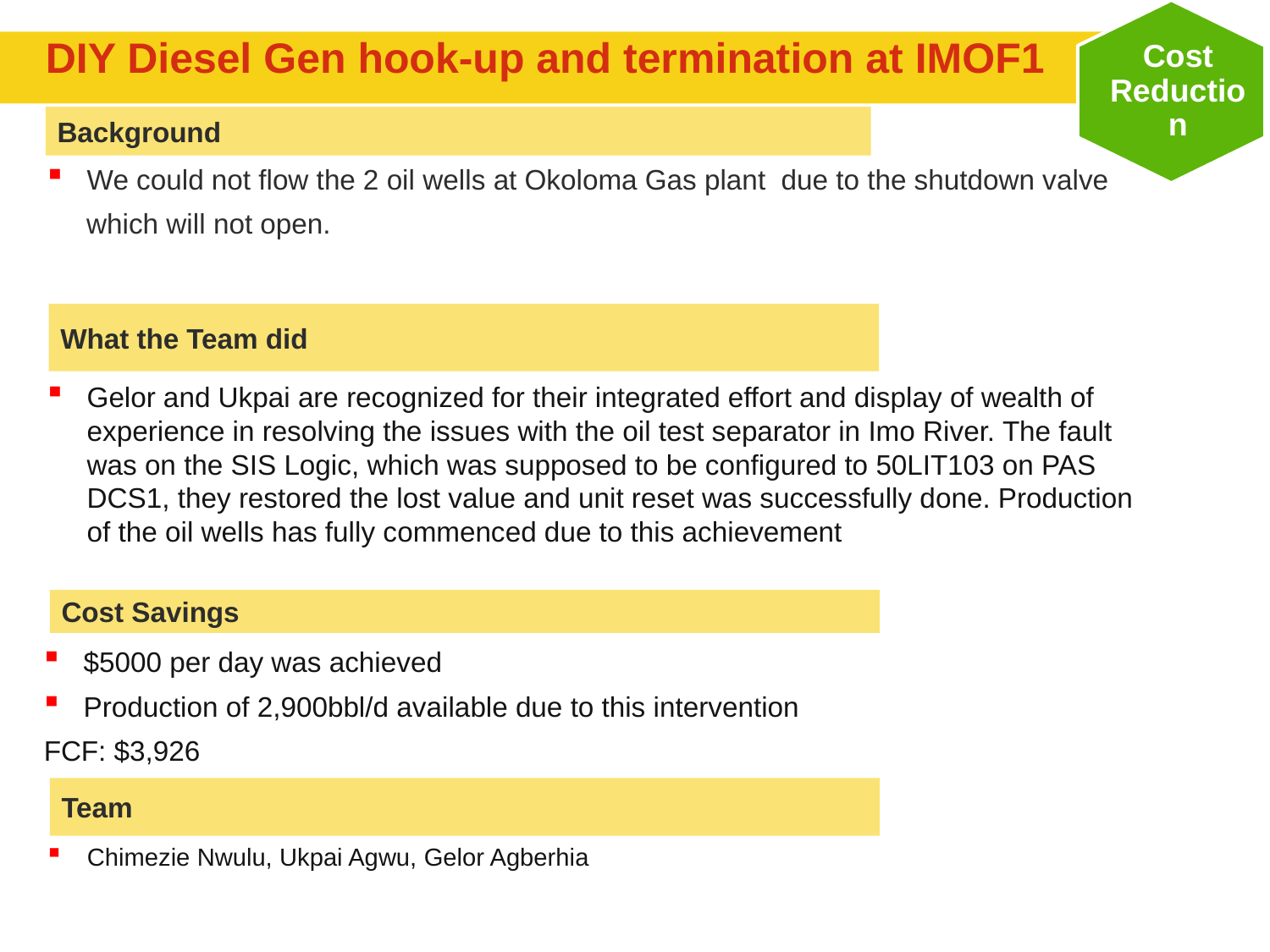

Cost Reduction
# DIY Diesel Gen hook-up and termination at IMOF1
Background
We could not flow the 2 oil wells at Okoloma Gas plant  due to the shutdown valve
     which will not open.
What the Team did
Gelor and Ukpai are recognized for their integrated effort and display of wealth of experience in resolving the issues with the oil test separator in Imo River. The fault was on the SIS Logic, which was supposed to be configured to 50LIT103 on PAS DCS1, they restored the lost value and unit reset was successfully done. Production of the oil wells has fully commenced due to this achievement
Cost Savings
$5000 per day was achieved
Production of 2,900bbl/d available due to this intervention
FCF: $3,926
Team
Chimezie Nwulu, Ukpai Agwu, Gelor Agberhia